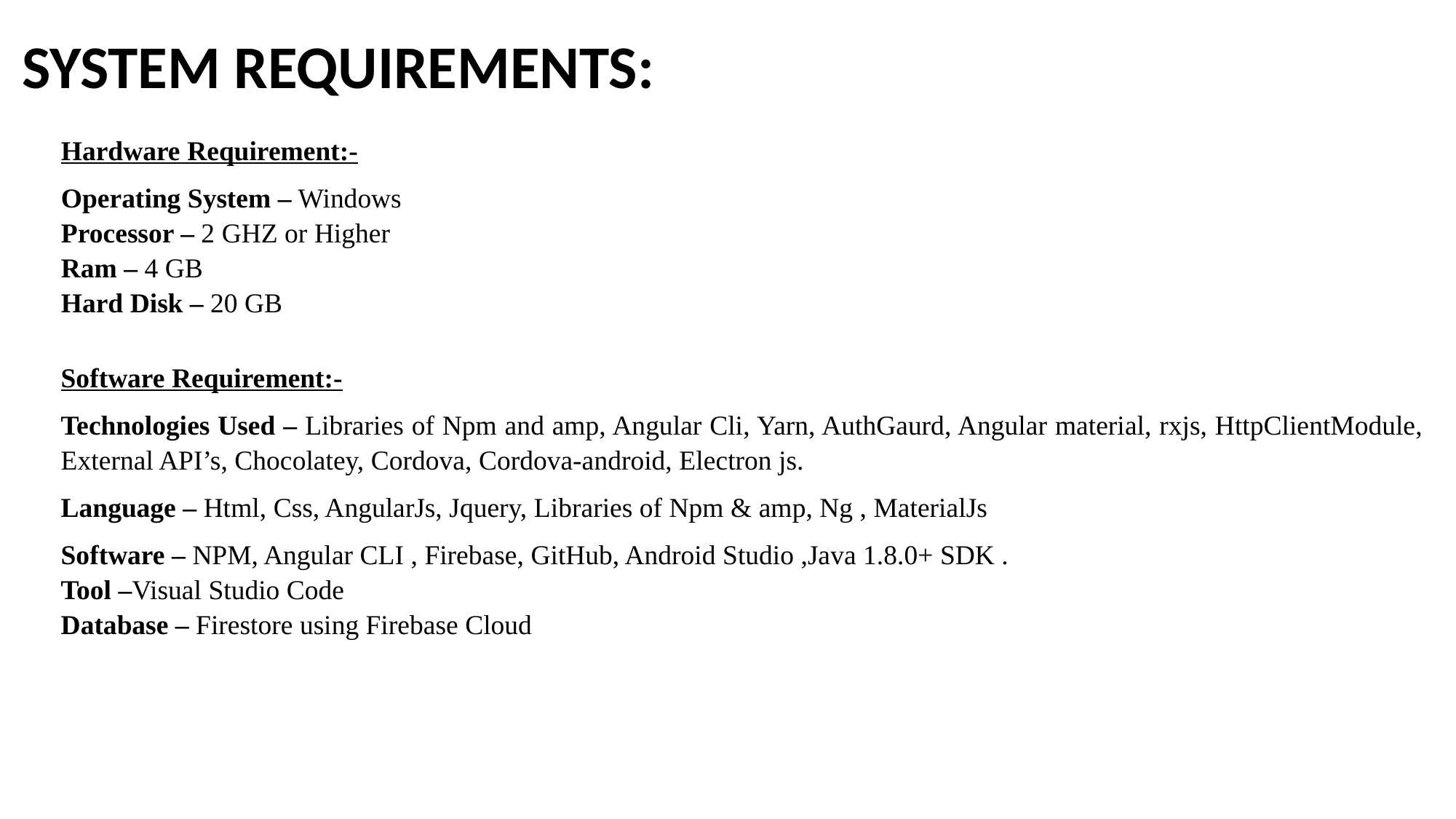

SYSTEM REQUIREMENTS:
Hardware Requirement:-
Operating System – Windows
Processor – 2 GHZ or Higher
Ram – 4 GB
Hard Disk – 20 GB
Software Requirement:-
Technologies Used – Libraries of Npm and amp, Angular Cli, Yarn, AuthGaurd, Angular material, rxjs, HttpClientModule, External API’s, Chocolatey, Cordova, Cordova-android, Electron js.
Language – Html, Css, AngularJs, Jquery, Libraries of Npm & amp, Ng , MaterialJs
Software – NPM, Angular CLI , Firebase, GitHub, Android Studio ,Java 1.8.0+ SDK .
Tool –Visual Studio Code
Database – Firestore using Firebase Cloud